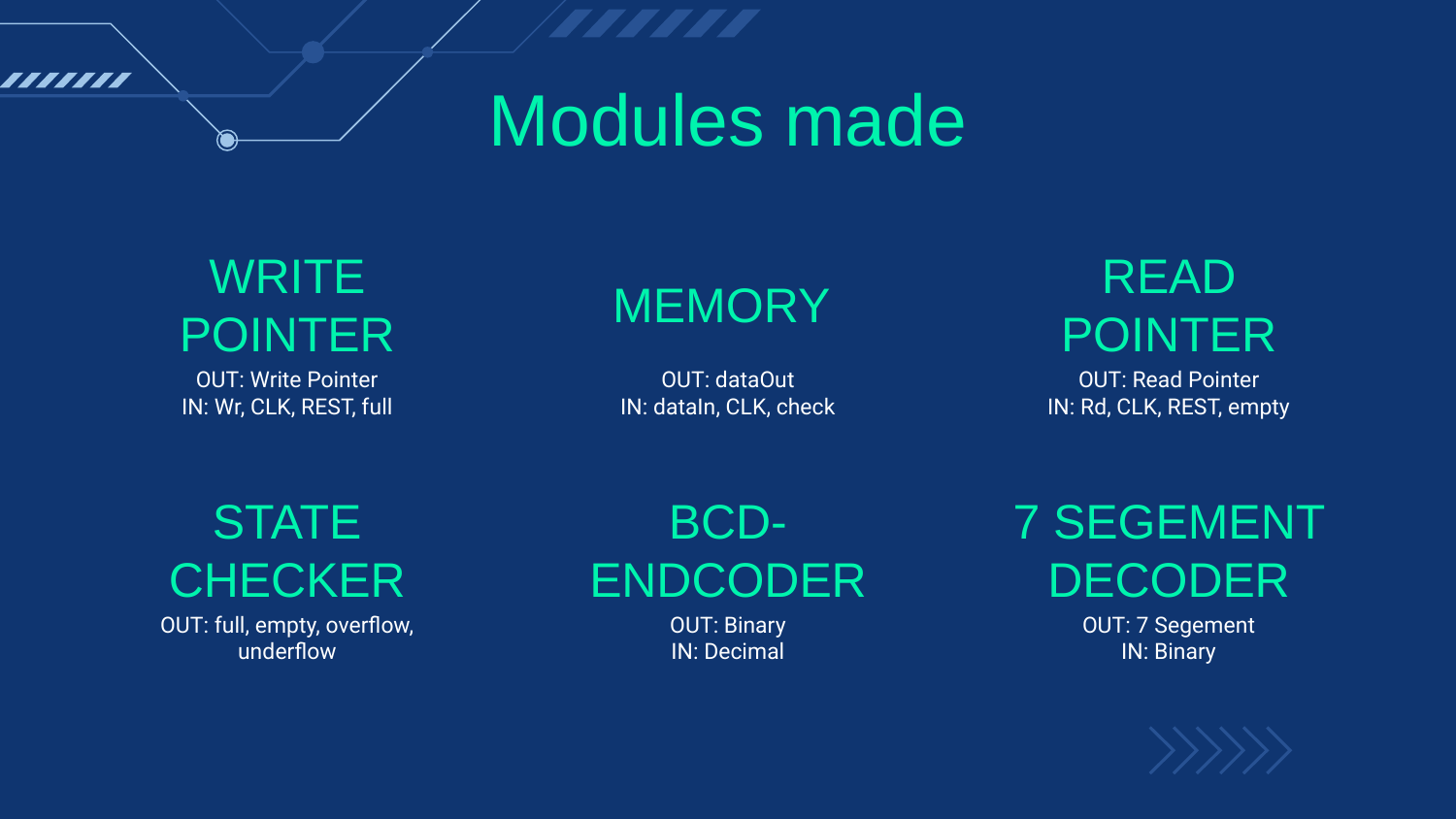

# Modules made
WRITE POINTER
MEMORY
READ POINTER
OUT: dataOut
IN: dataIn, CLK, check
OUT: Read Pointer
IN: Rd, CLK, REST, empty
OUT: Write Pointer
IN: Wr, CLK, REST, full
STATE CHECKER
BCD-ENDCODER
7 SEGEMENT DECODER
OUT: full, empty, overflow, underflow
OUT: Binary
IN: Decimal
OUT: 7 Segement
IN: Binary